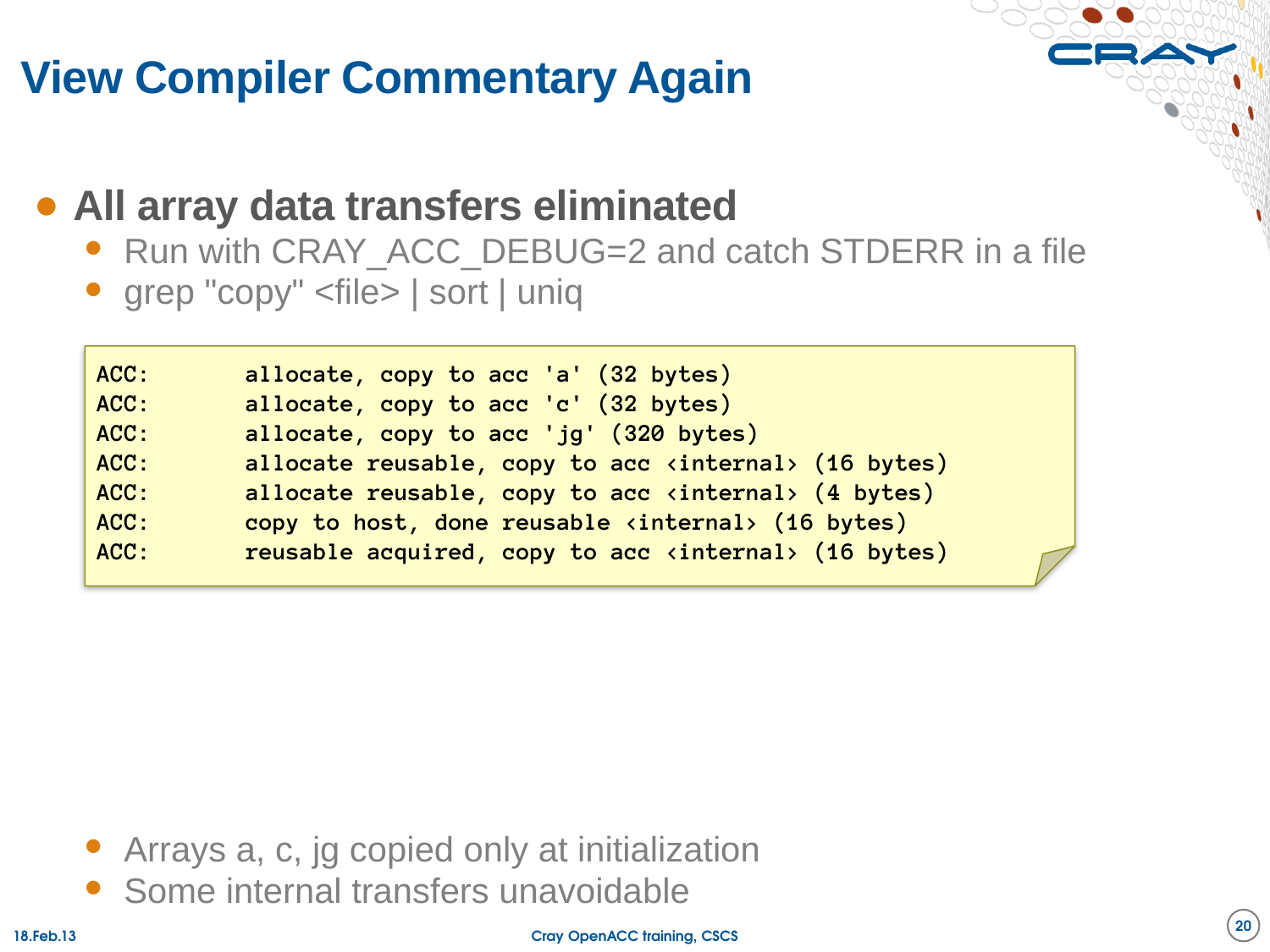

# View Compiler Commentary Again
All array data transfers eliminated
Run with CRAY_ACC_DEBUG=2 and catch STDERR in a file
grep "copy" <file> | sort | uniq

Arrays a, c, jg copied only at initialization
Some internal transfers unavoidable

ACC:       allocate, copy to acc 'a' (32 bytes)
ACC:       allocate, copy to acc 'c' (32 bytes)
ACC:       allocate, copy to acc 'jg' (320 bytes)
ACC:       allocate reusable, copy to acc <internal> (16 bytes)
ACC:       allocate reusable, copy to acc <internal> (4 bytes)
ACC:       copy to host, done reusable <internal> (16 bytes)
ACC:       reusable acquired, copy to acc <internal> (16 bytes)
20
18.Feb.13
Cray OpenACC training, CSCS